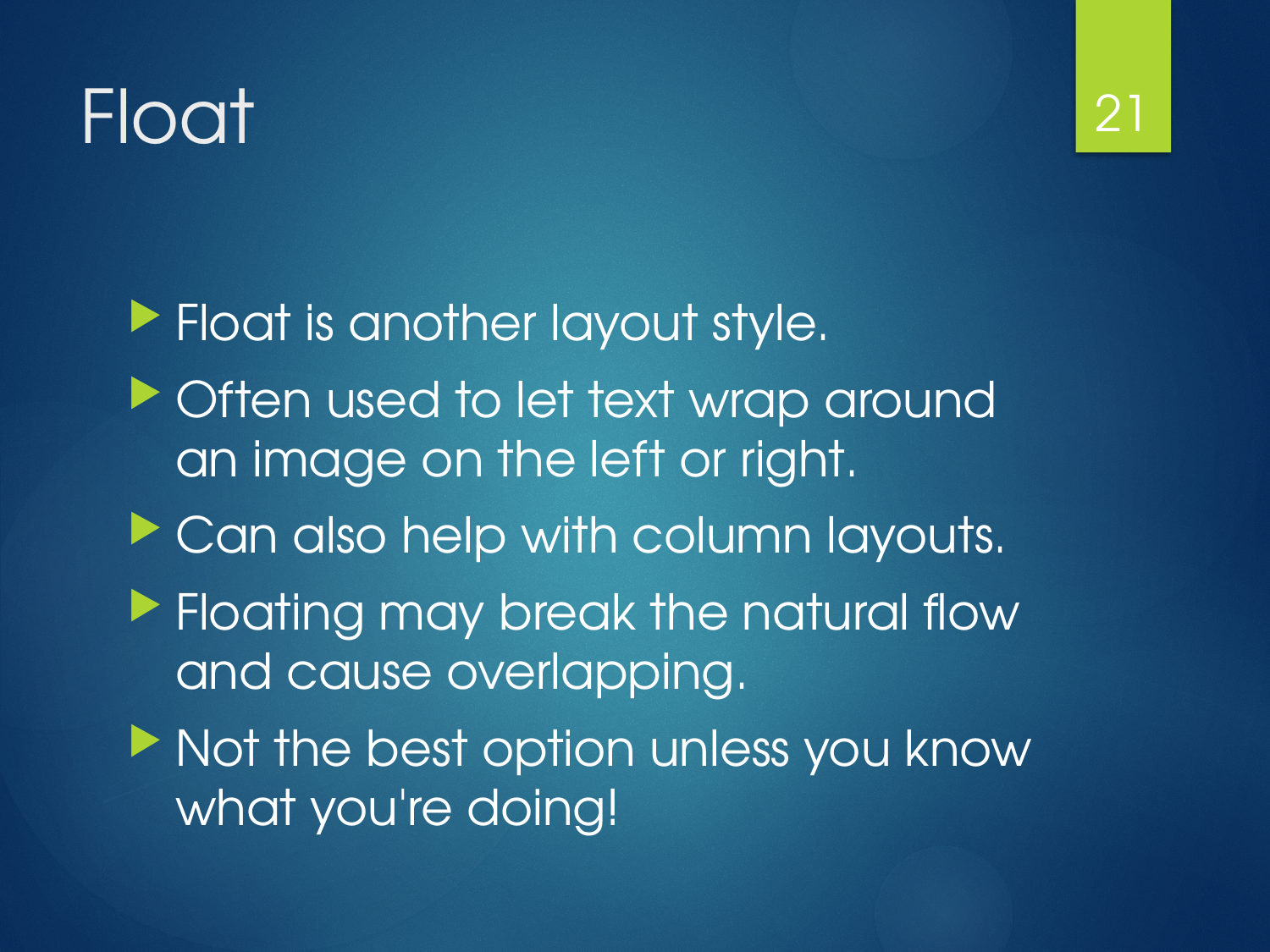

21
# Float
Float is another layout style.
Often used to let text wrap around an image on the left or right.
Can also help with column layouts.
Floating may break the natural flow and cause overlapping.
Not the best option unless you know what you're doing!